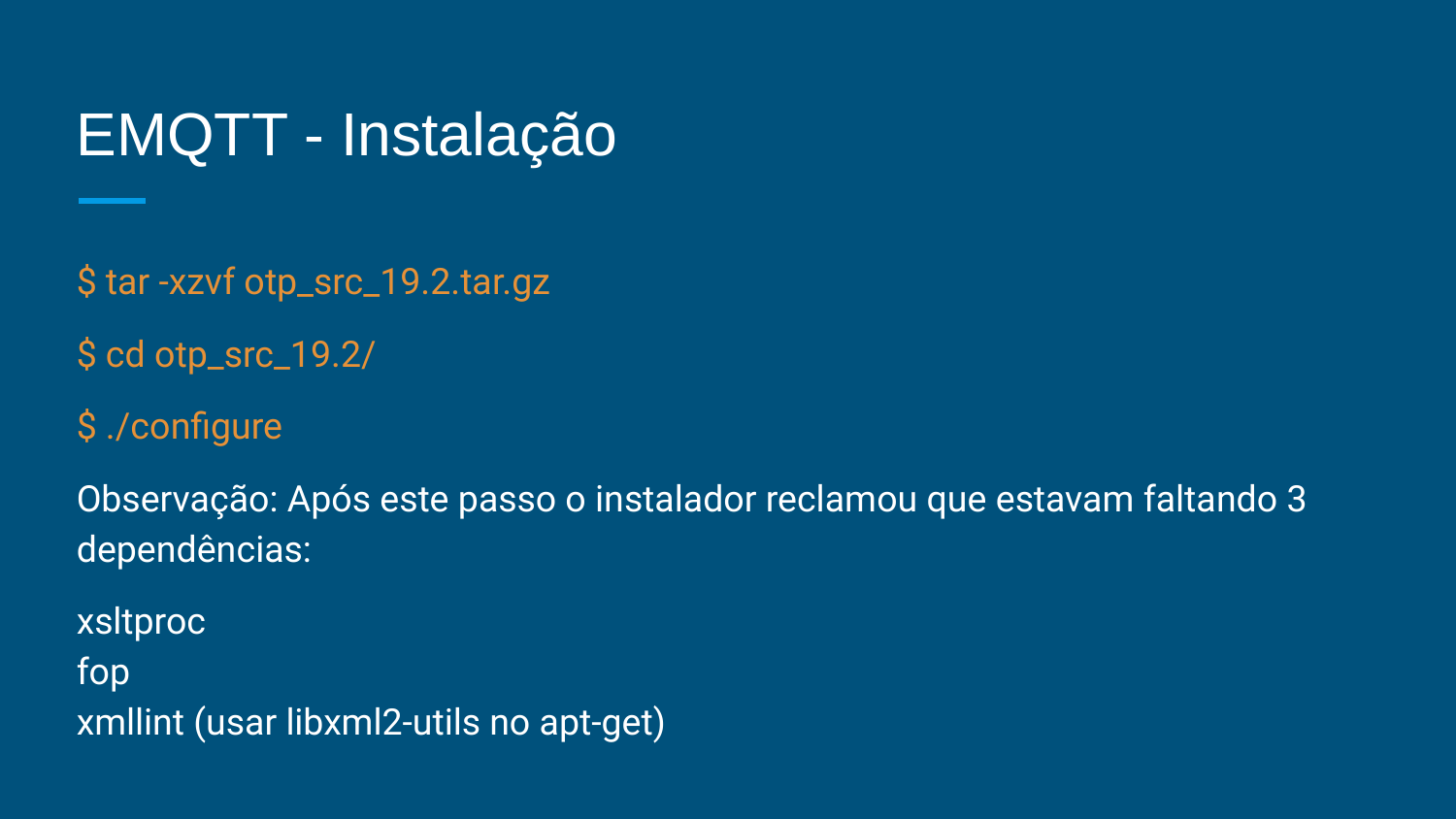

# EMQTT - Instalação
$ tar -xzvf otp_src_19.2.tar.gz
$ cd otp_src_19.2/
$ ./configure
Observação: Após este passo o instalador reclamou que estavam faltando 3 dependências:
xsltproc
fop
xmllint (usar libxml2-utils no apt-get)